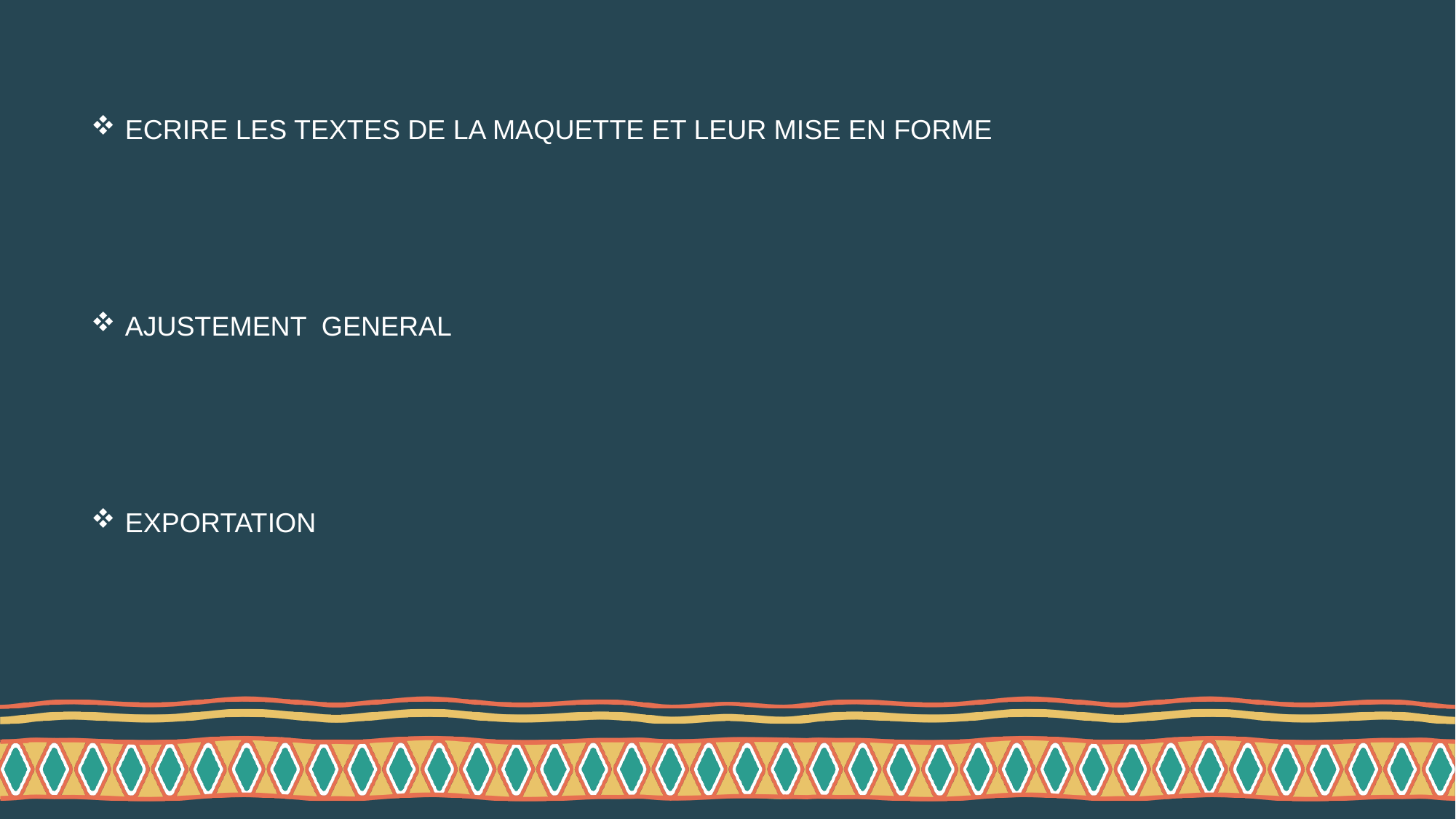

ECRIRE LES TEXTES DE LA MAQUETTE ET LEUR MISE EN FORME

AJUSTEMENT  GENERAL

EXPORTATION